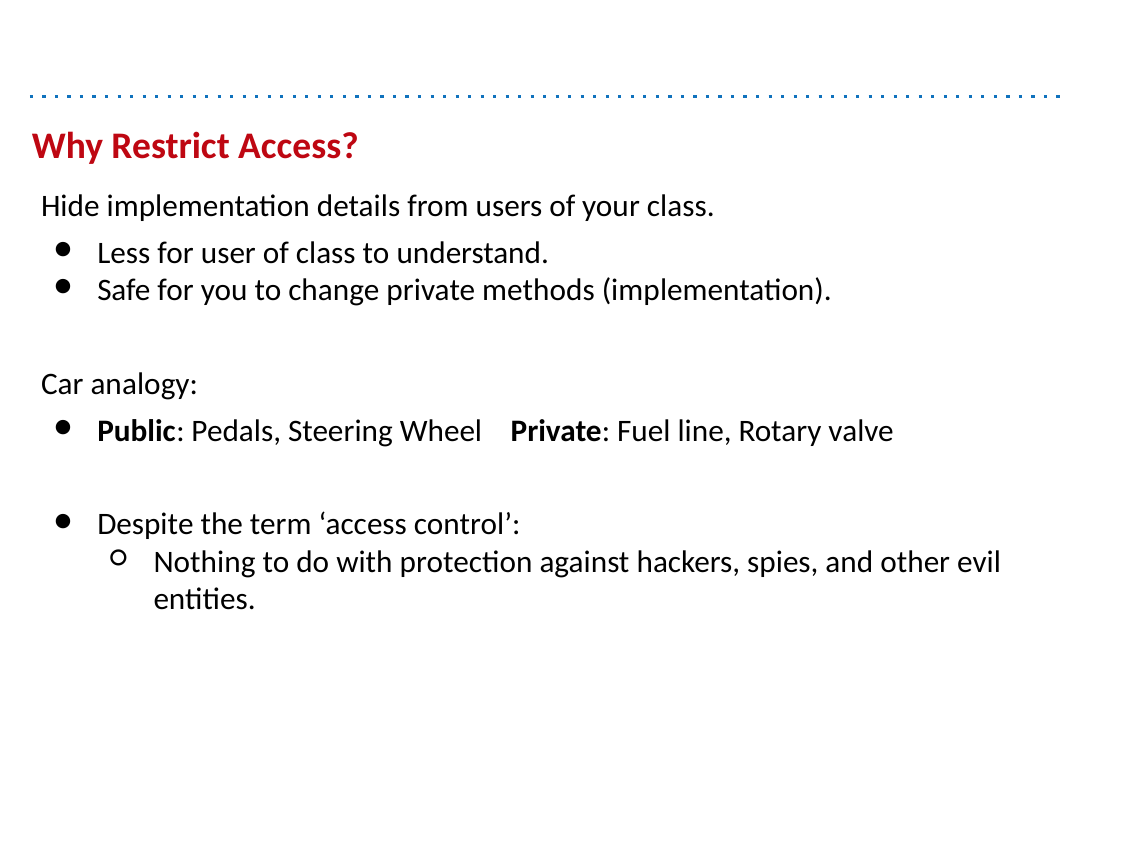

# Why Restrict Access?
Hide implementation details from users of your class.
Less for user of class to understand.
Safe for you to change private methods (implementation).

Car analogy:
Public: Pedals, Steering Wheel    Private: Fuel line, Rotary valve

Despite the term ‘access control’:
Nothing to do with protection against hackers, spies, and other evil entities.